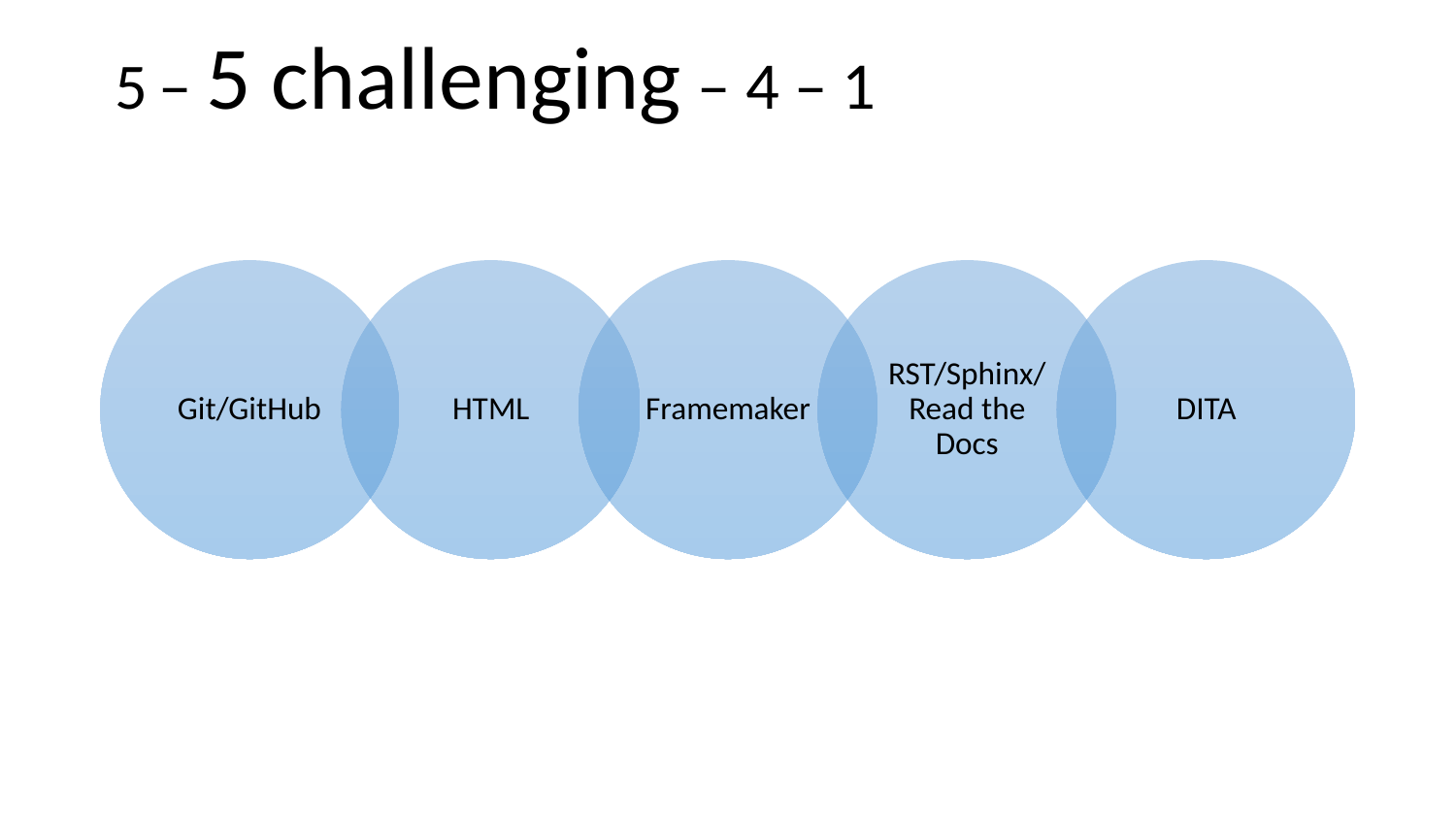

# 5 – 5 challenging – 4 – 1
Git/GitHub
HTML
Framemaker
RST/Sphinx/
Read the Docs
DITA